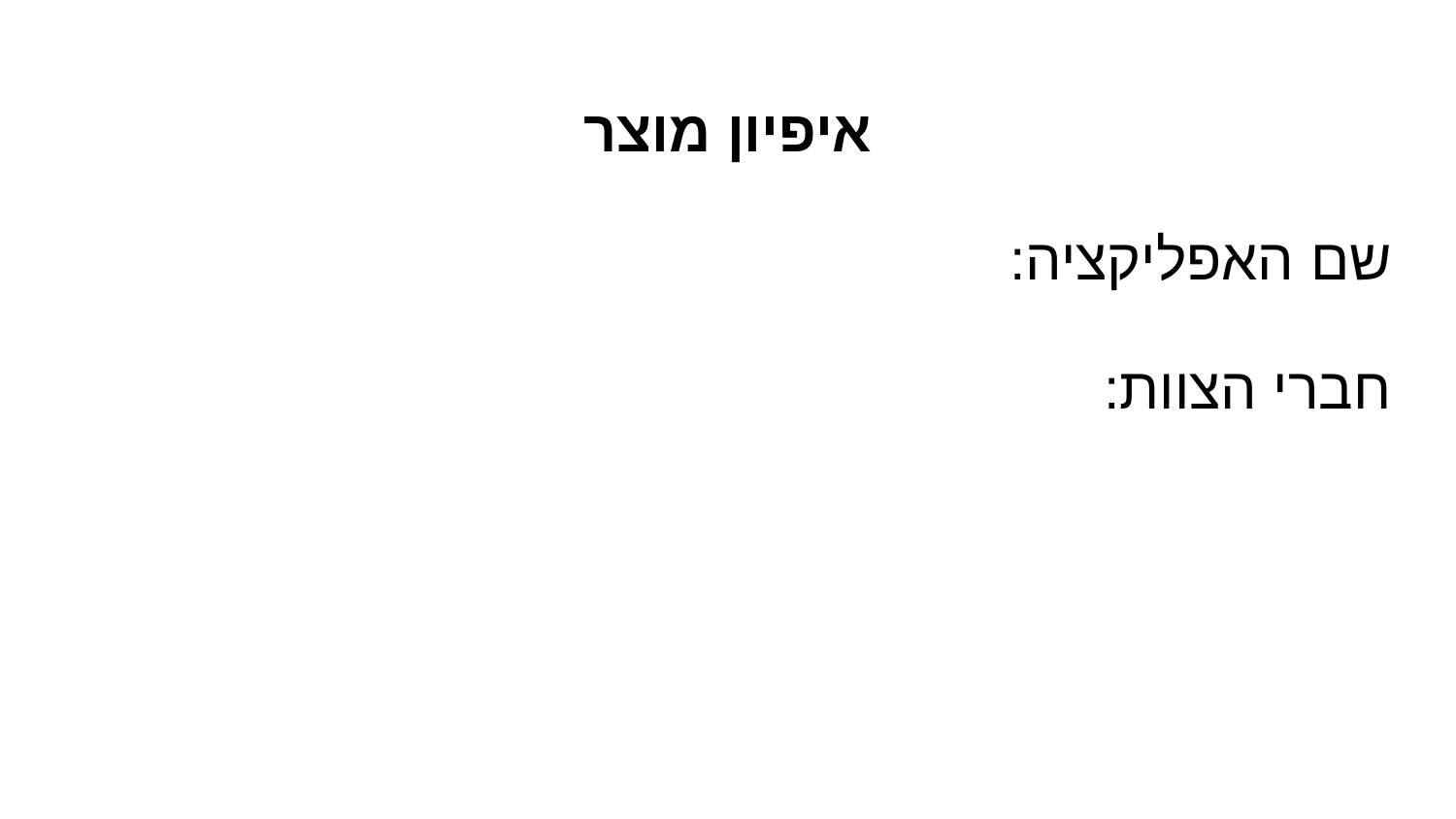

#
איפיון מוצר
שם האפליקציה:
חברי הצוות: